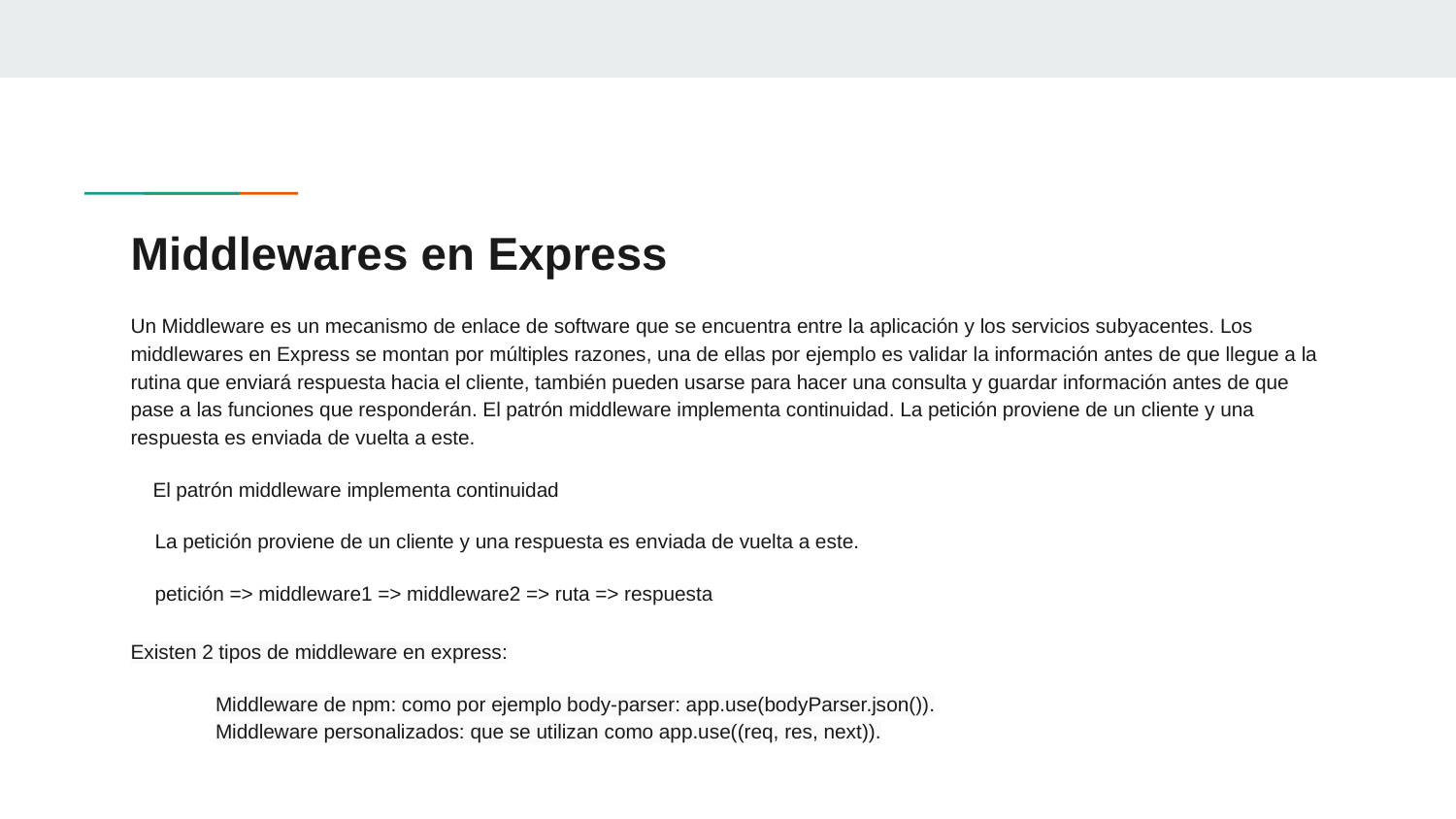

# Middlewares en Express
Un Middleware es un mecanismo de enlace de software que se encuentra entre la aplicación y los servicios subyacentes. Los middlewares en Express se montan por múltiples razones, una de ellas por ejemplo es validar la información antes de que llegue a la rutina que enviará respuesta hacia el cliente, también pueden usarse para hacer una consulta y guardar información antes de que pase a las funciones que responderán. El patrón middleware implementa continuidad. La petición proviene de un cliente y una respuesta es enviada de vuelta a este.
El patrón middleware implementa continuidad
La petición proviene de un cliente y una respuesta es enviada de vuelta a este.
petición => middleware1 => middleware2 => ruta => respuesta
Existen 2 tipos de middleware en express:
Middleware de npm: como por ejemplo body-parser: app.use(bodyParser.json()).
Middleware personalizados: que se utilizan como app.use((req, res, next)).